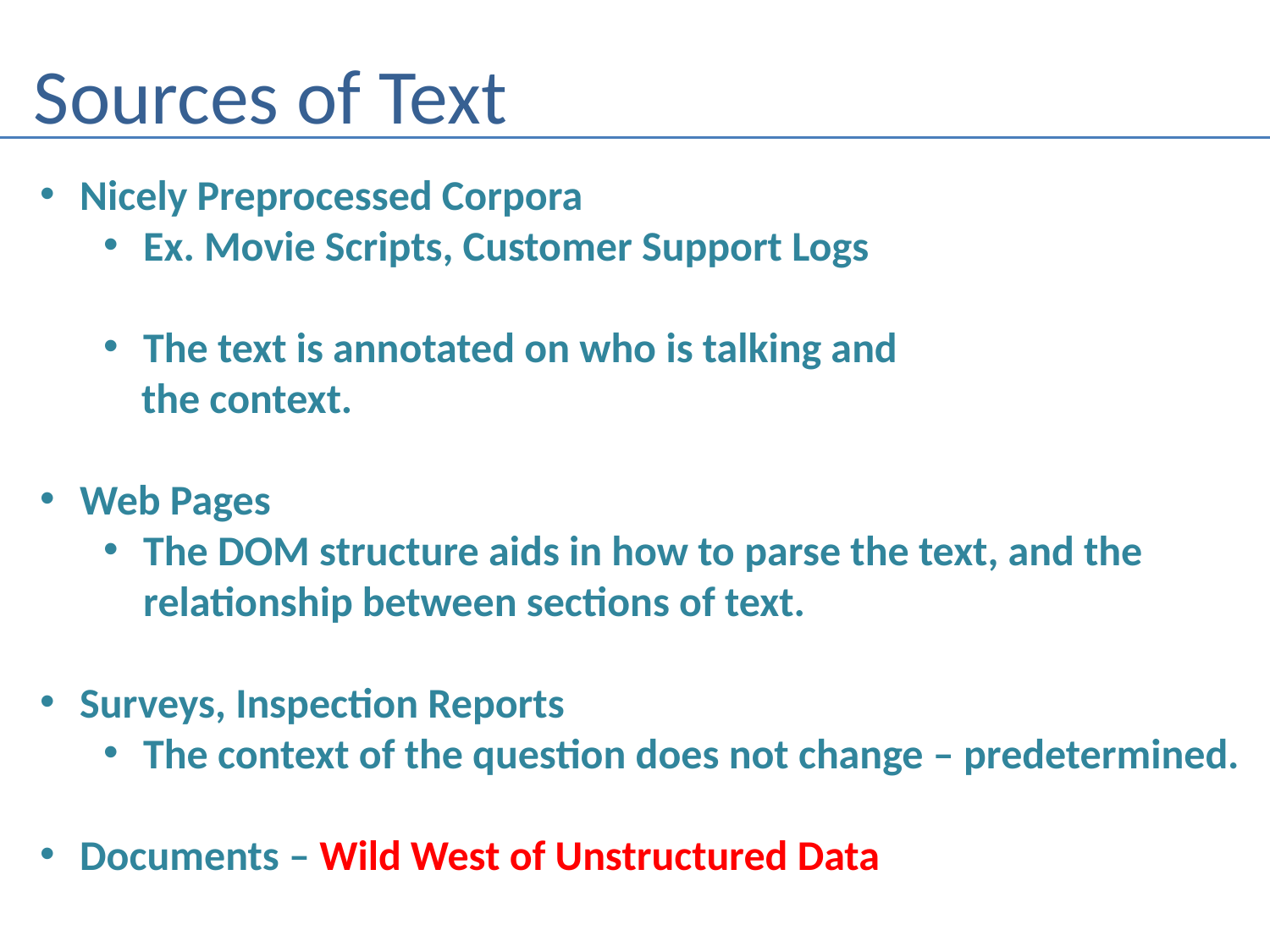

# Sources of Text
Nicely Preprocessed Corpora
Ex. Movie Scripts, Customer Support Logs

The text is annotated on who is talking and
    the context.
Web Pages
The DOM structure aids in how to parse the text, and the
relationship between sections of text.

Surveys, Inspection Reports
The context of the question does not change – predetermined.

Documents – Wild West of Unstructured Data